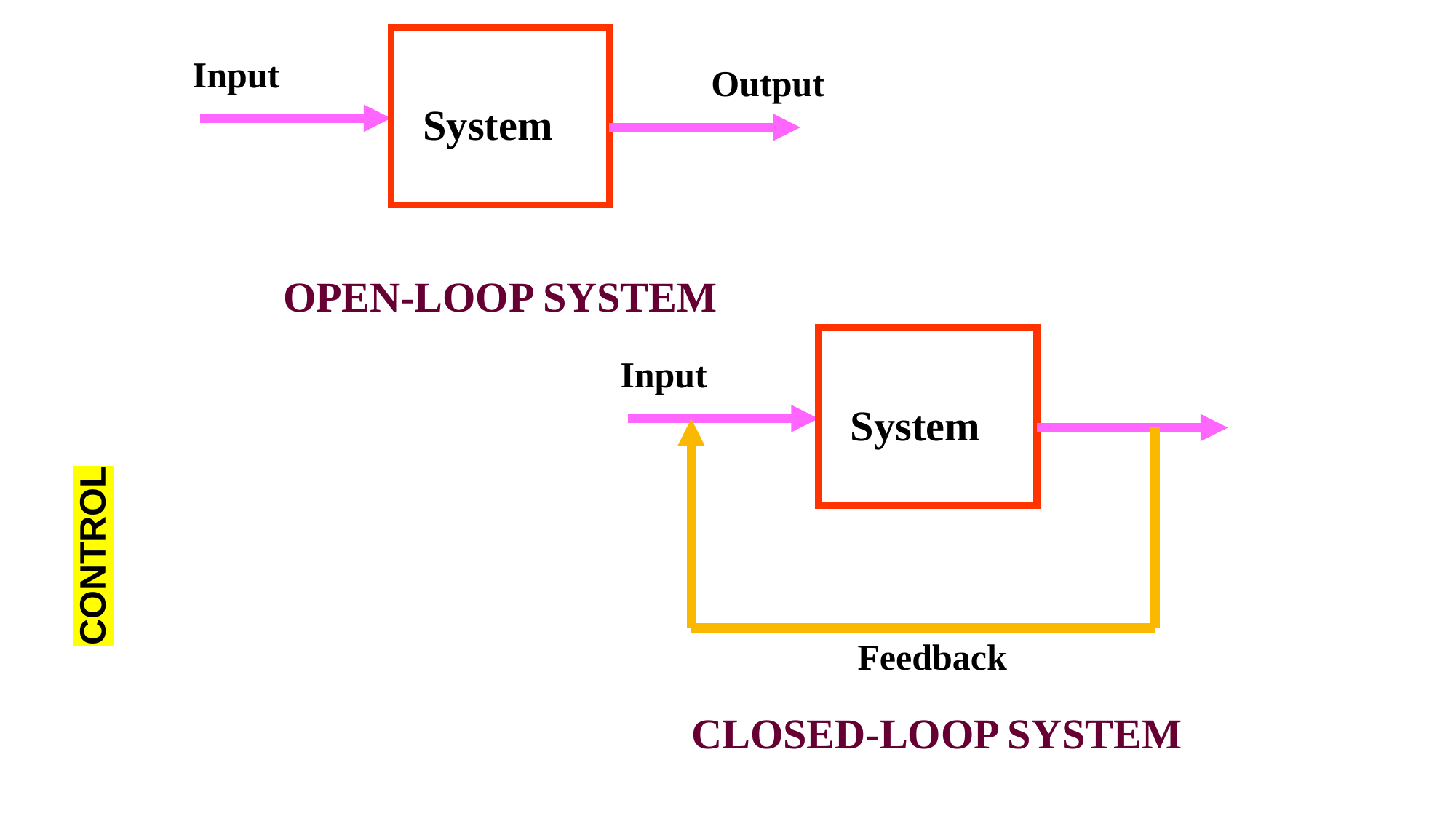

System

Input
Output
CONTROL
OPEN-LOOP SYSTEM

  System

Input
Feedback
CLOSED-LOOP SYSTEM